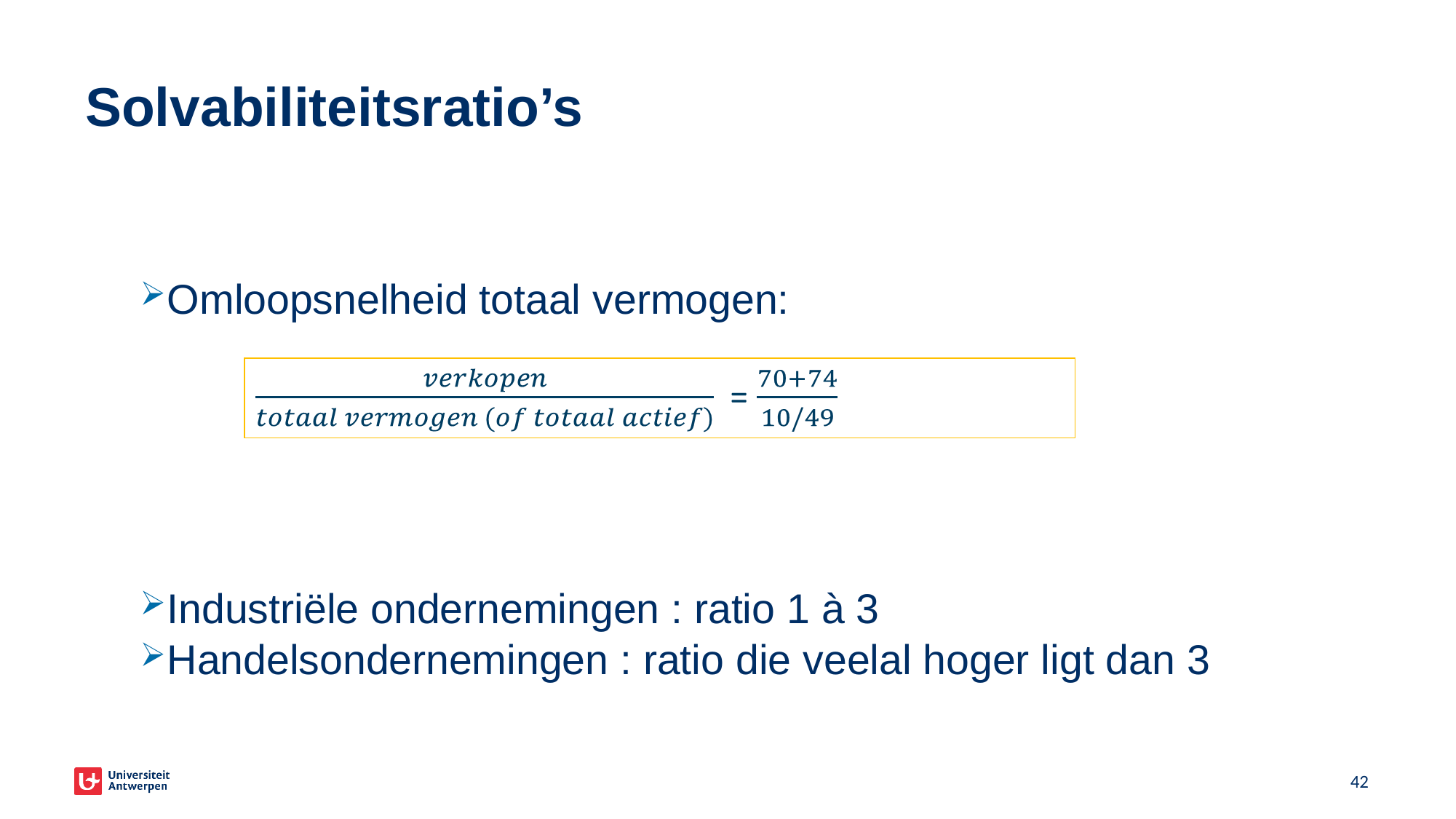

# Solvabiliteitsratio’s

Omloopsnelheid totaal vermogen:

Industriële ondernemingen : ratio 1 à 3
Handelsondernemingen : ratio die veelal hoger ligt dan 3

42